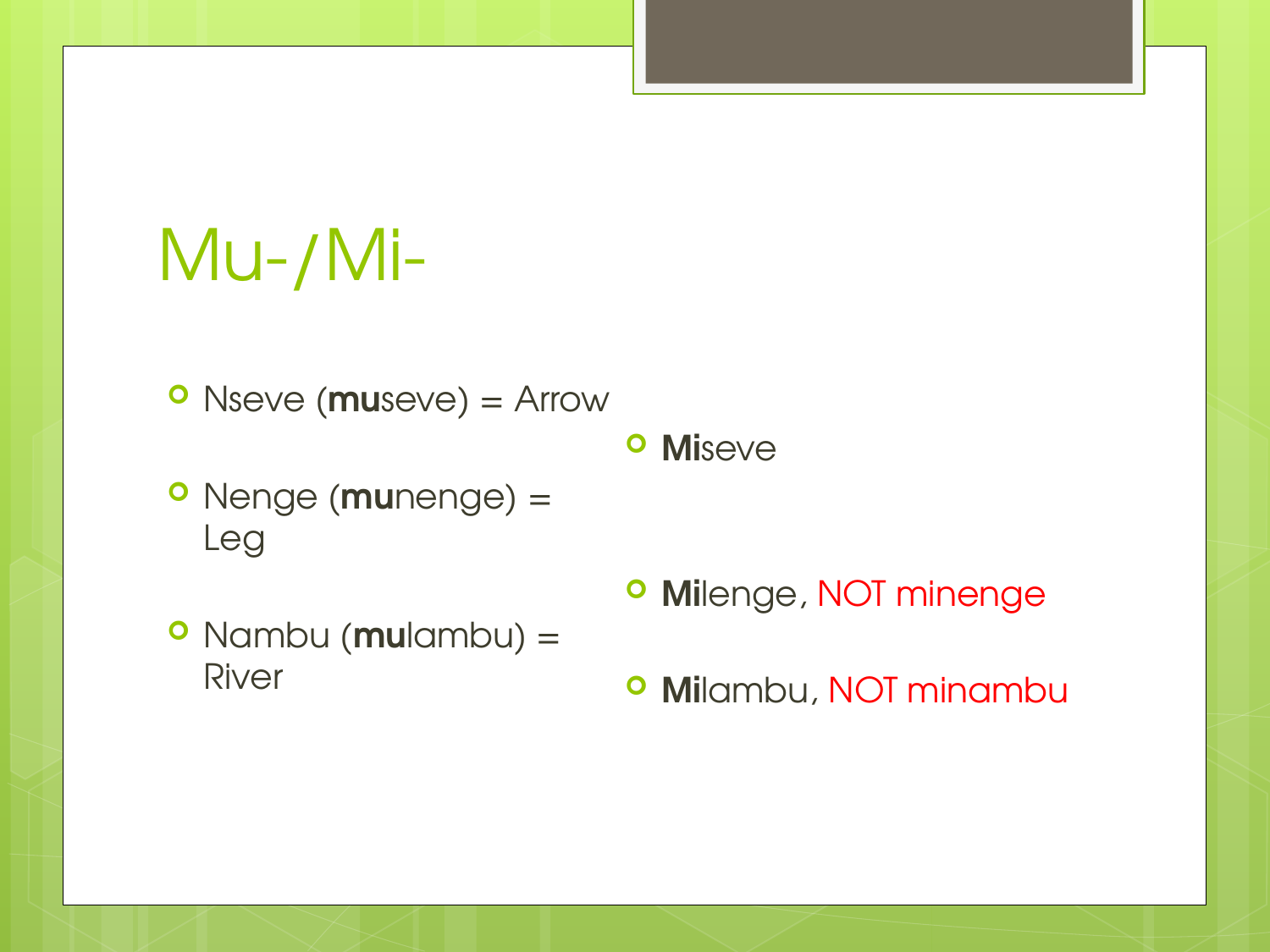

# Mu-/Mi-

Nseve (museve) = Arrow

Nenge (munenge) = Leg

Nambu (mulambu) = River

Miseve

Milenge, NOT minenge

Milambu, NOT minambu